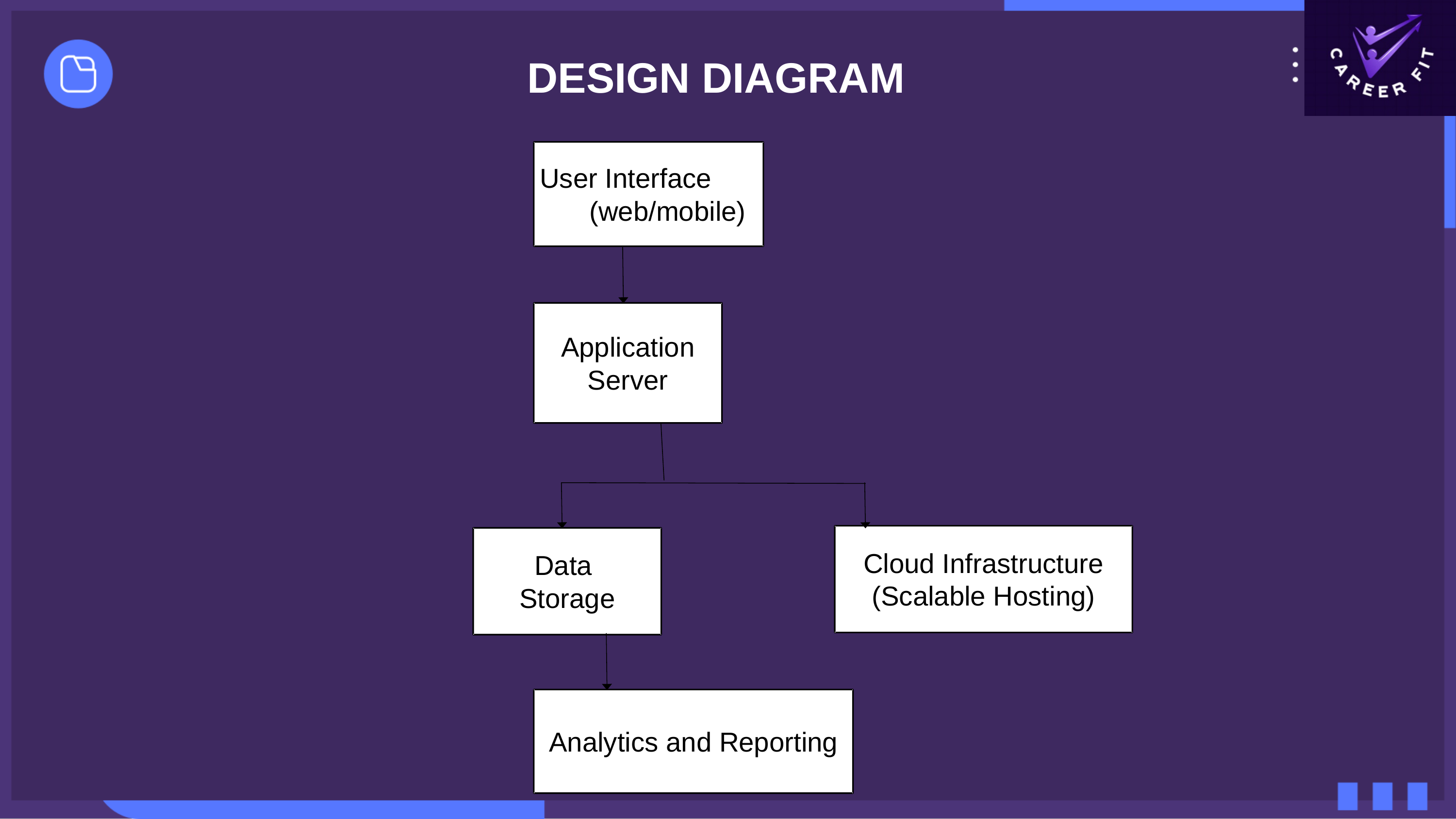

DESIGN DIAGRAM

User Interface            (web/mobile)

Application Server

Cloud Infrastructure
(Scalable Hosting)

Data
Storage

Analytics and Reporting